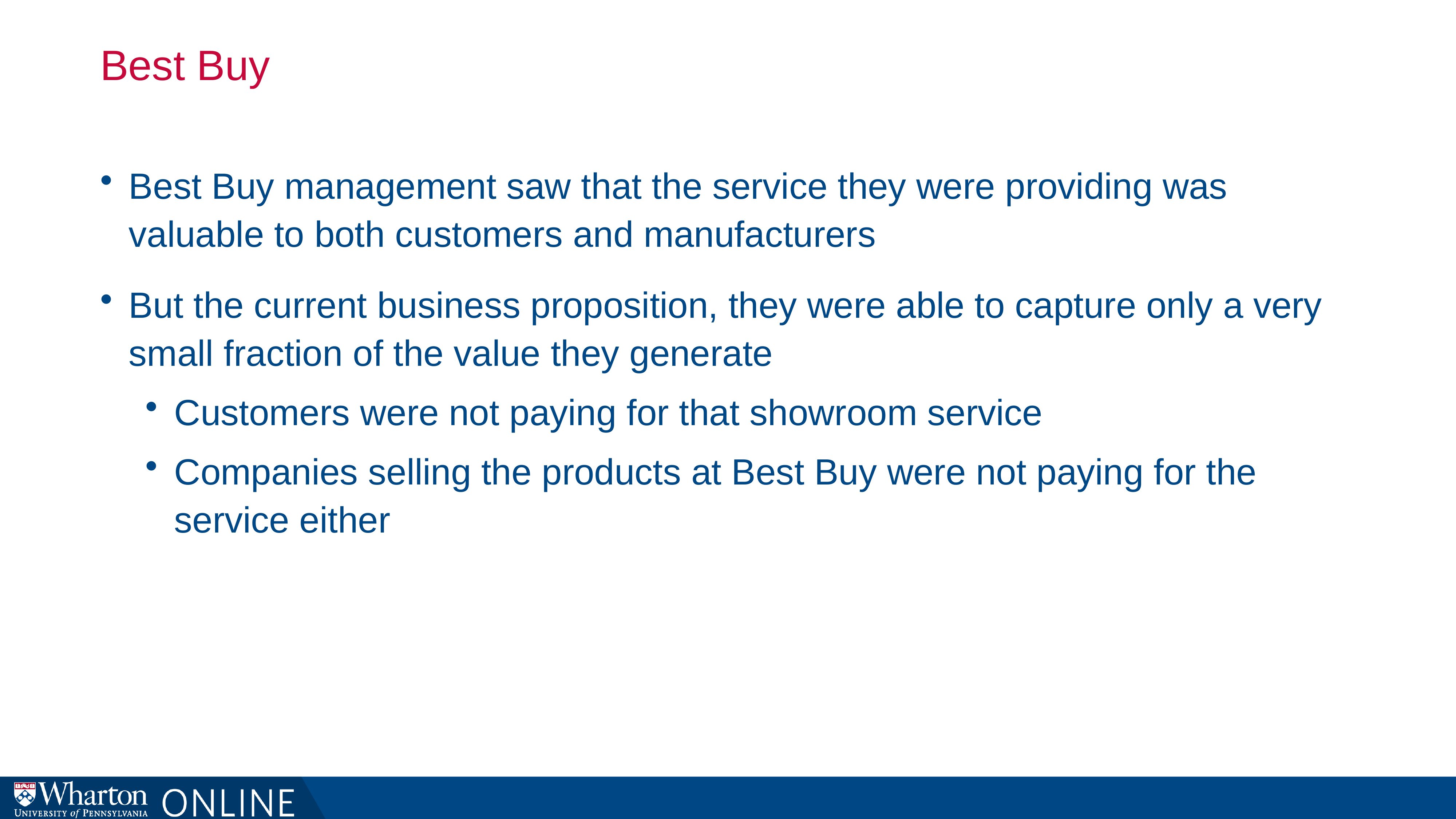

# Best Buy
Best Buy management saw that the service they were providing was valuable to both customers and manufacturers
But the current business proposition, they were able to capture only a very small fraction of the value they generate
Customers were not paying for that showroom service
Companies selling the products at Best Buy were not paying for the service either